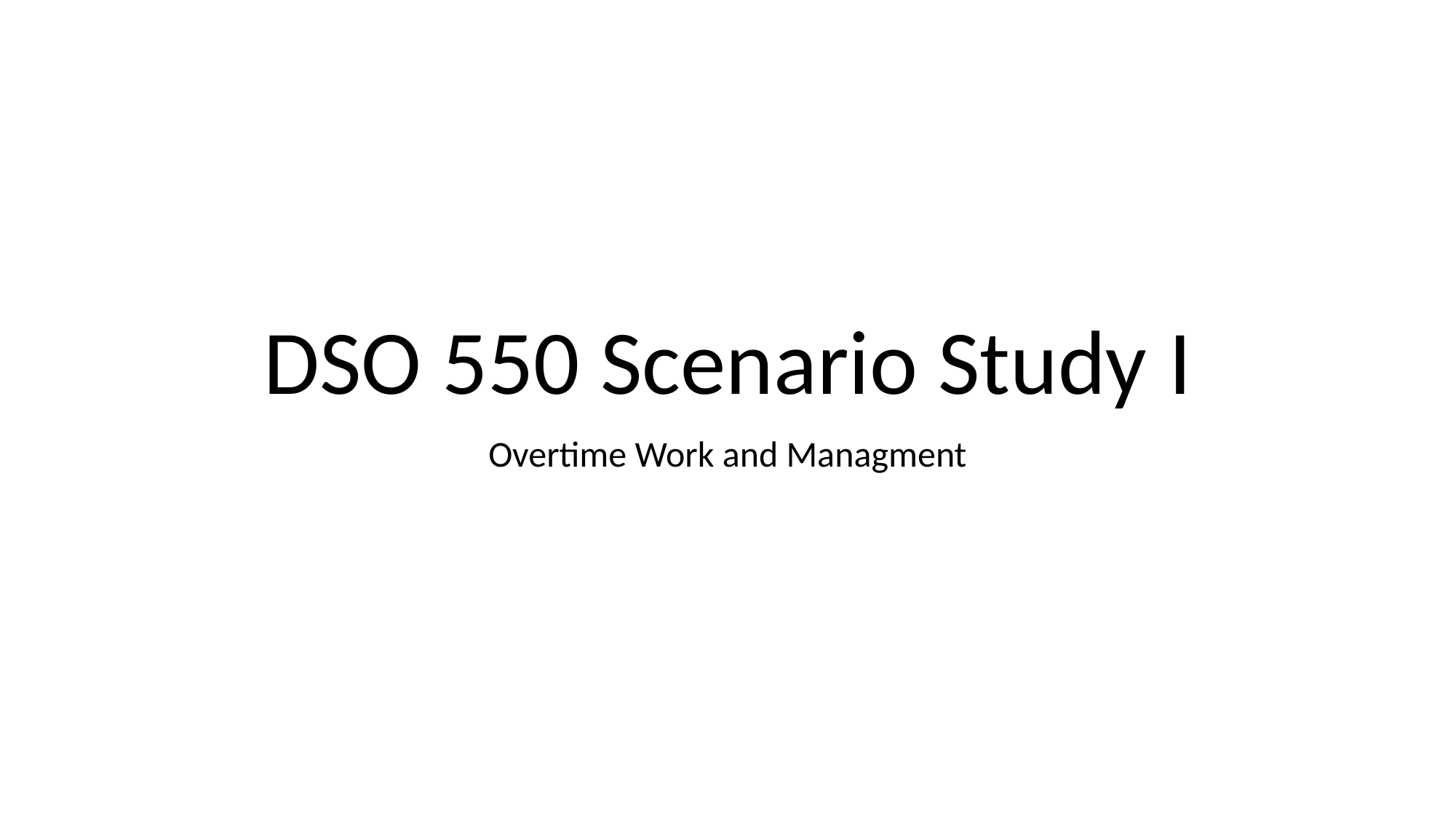

# DSO 550 Scenario Study I
Overtime Work and Managment